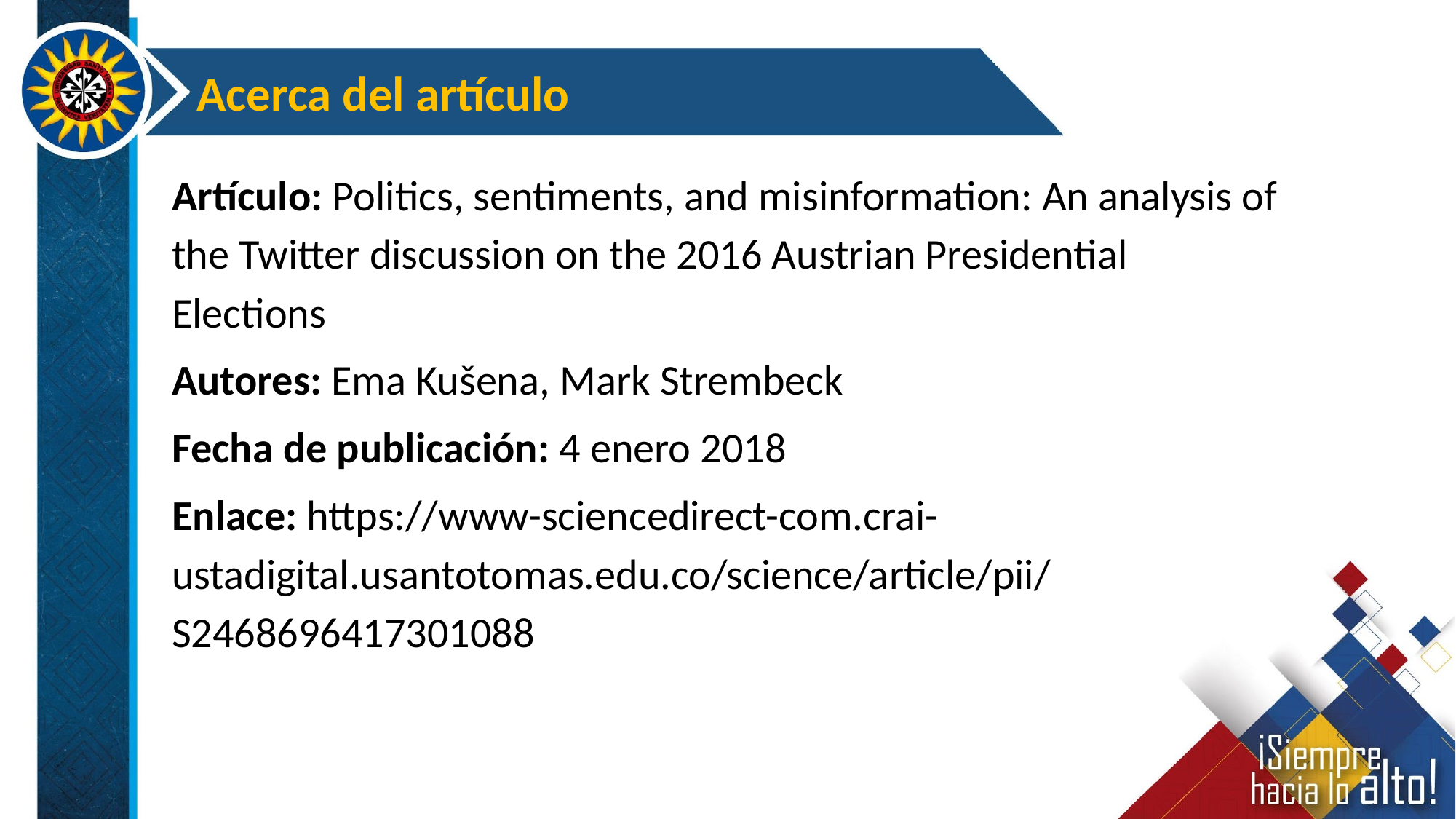

Acerca del artículo
Artículo: Politics, sentiments, and misinformation: An analysis of the Twitter discussion on the 2016 Austrian Presidential Elections
Autores: Ema Kušena, Mark Strembeck
Fecha de publicación: 4 enero 2018
Enlace: https://www-sciencedirect-com.crai-ustadigital.usantotomas.edu.co/science/article/pii/S2468696417301088